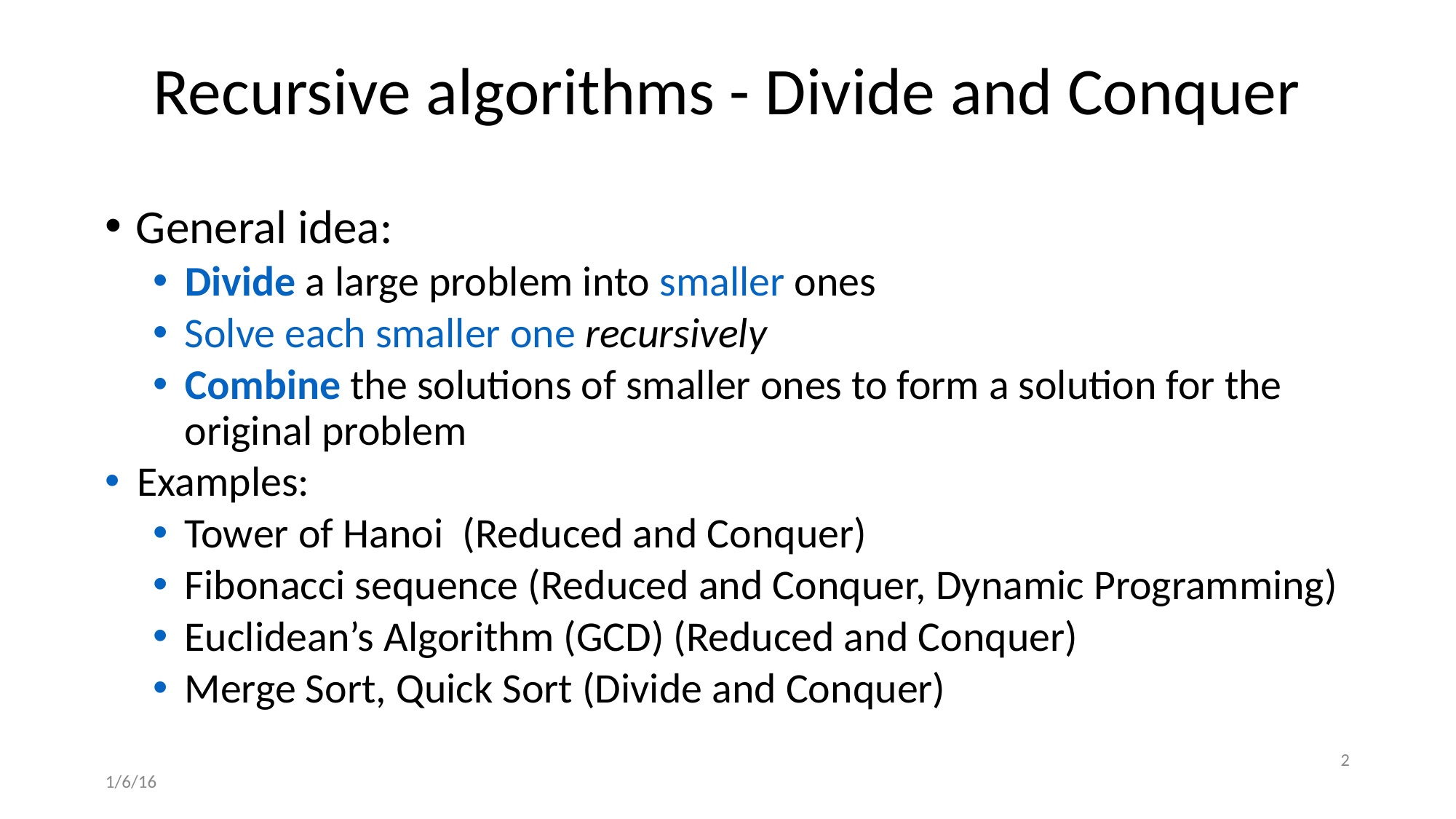

# Recursive algorithms - Divide and Conquer
General idea:
Divide a large problem into smaller ones
Solve each smaller one recursively
Combine the solutions of smaller ones to form a solution for the original problem
Examples:
Tower of Hanoi  (Reduced and Conquer)
Fibonacci sequence (Reduced and Conquer, Dynamic Programming)
Euclidean’s Algorithm (GCD) (Reduced and Conquer)
Merge Sort, Quick Sort (Divide and Conquer)
2
1/6/16